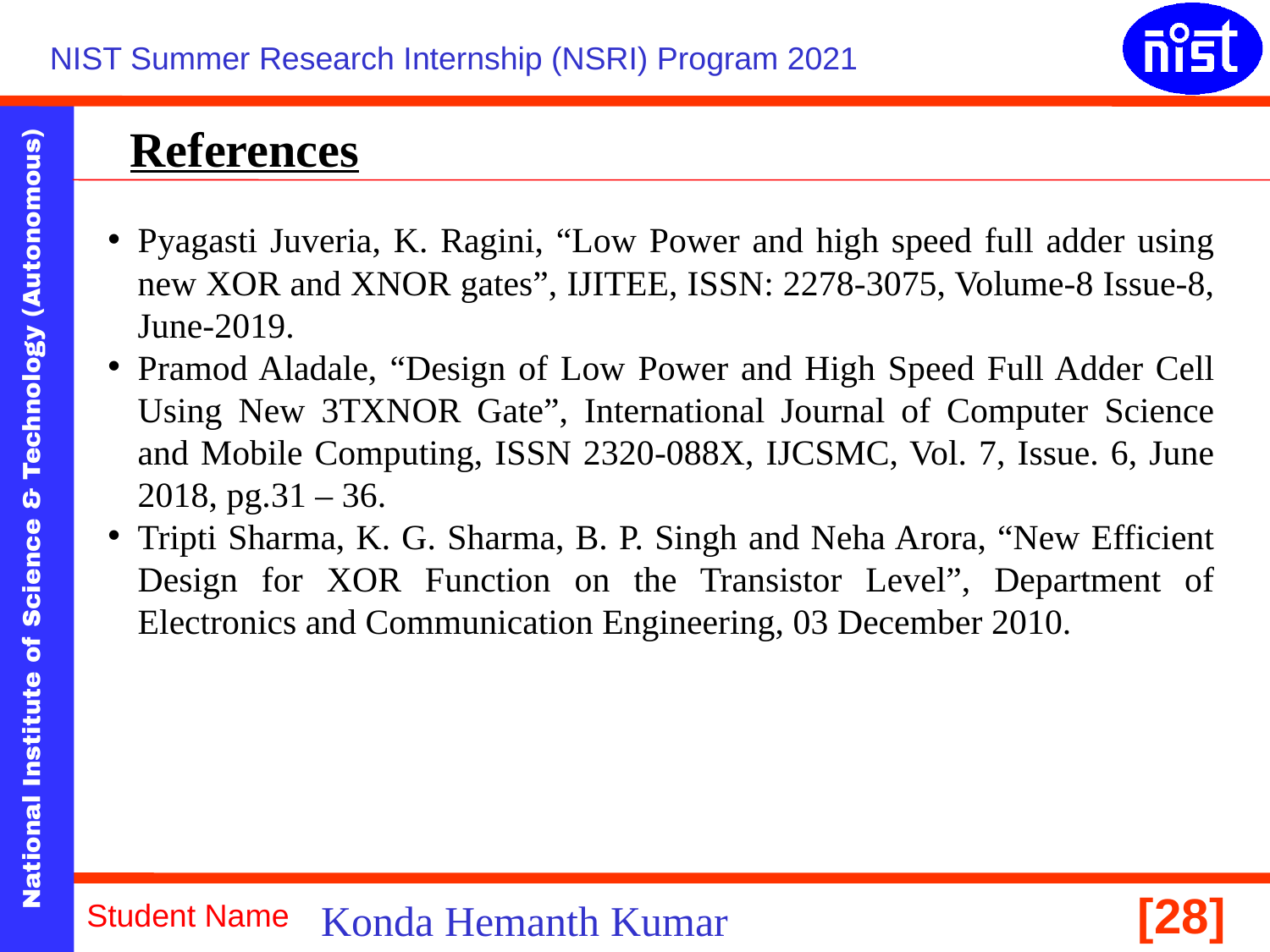

References:
Pyagasti Juveria, K. Ragini, “Low Power and high speed full adder using new XOR and XNOR gates”, IJITEE, ISSN: 2278-3075, Volume-8 Issue-8, June-2019.
Pramod Aladale, “Design of Low Power and High Speed Full Adder Cell Using New 3TXNOR Gate”, International Journal of Computer Science and Mobile Computing, ISSN 2320-088X, IJCSMC, Vol. 7, Issue. 6, June 2018, pg.31 – 36.
Tripti Sharma, K. G. Sharma, B. P. Singh and Neha Arora, “New Efficient Design for XOR Function on the Transistor Level”, Department of Electronics and Communication Engineering, 03 December 2010.

Konda Hemanth Kumar